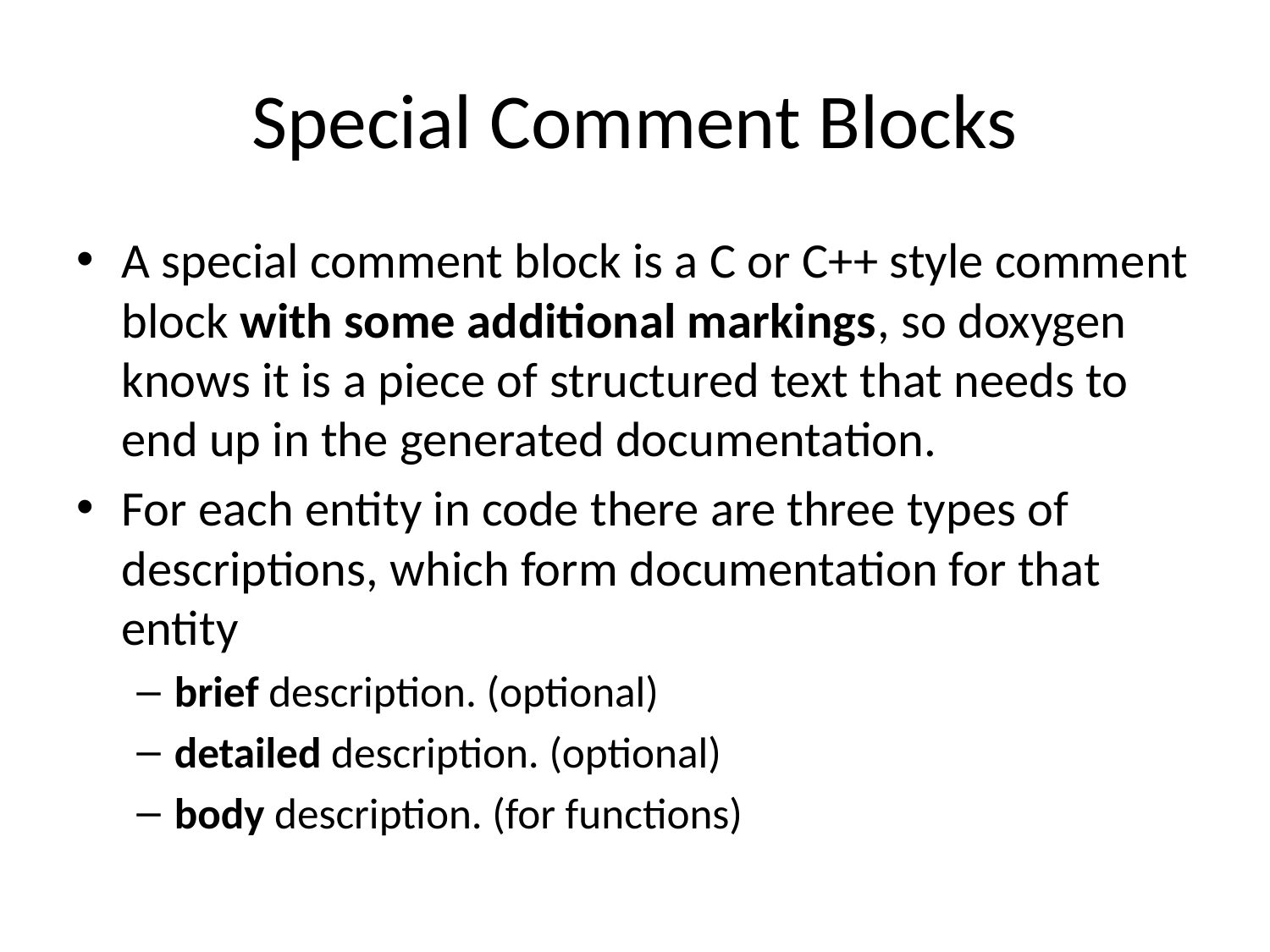

# Special Comment Blocks
A special comment block is a C or C++ style comment block with some additional markings, so doxygen knows it is a piece of structured text that needs to end up in the generated documentation.
For each entity in code there are three types of descriptions, which form documentation for that entity
brief description. (optional)
detailed description. (optional)
body description. (for functions)